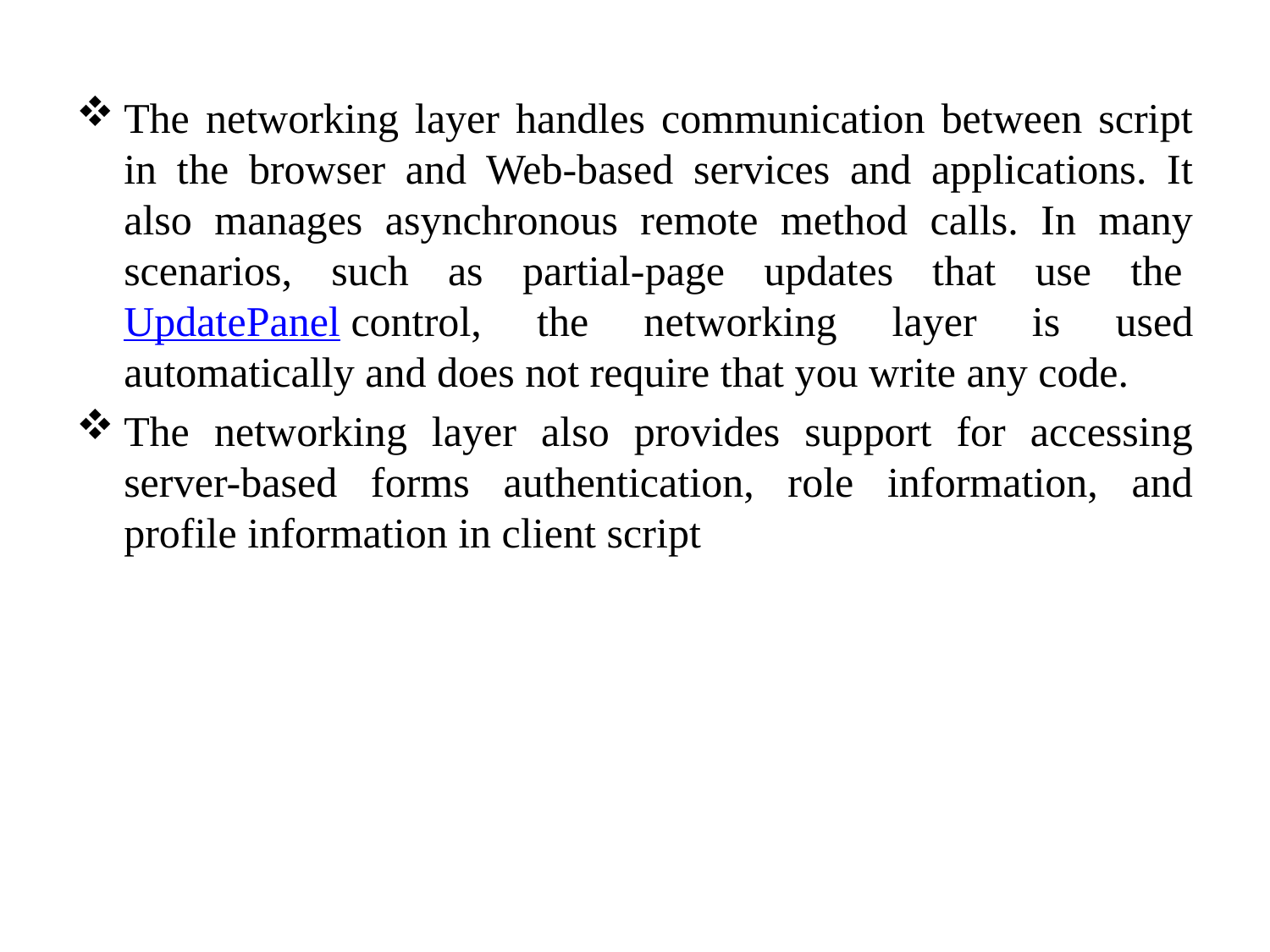

The networking layer handles communication between script in the browser and Web-based services and applications. It also manages asynchronous remote method calls. In many scenarios, such as partial-page updates that use the UpdatePanel control, the networking layer is used automatically and does not require that you write any code.
The networking layer also provides support for accessing server-based forms authentication, role information, and profile information in client script